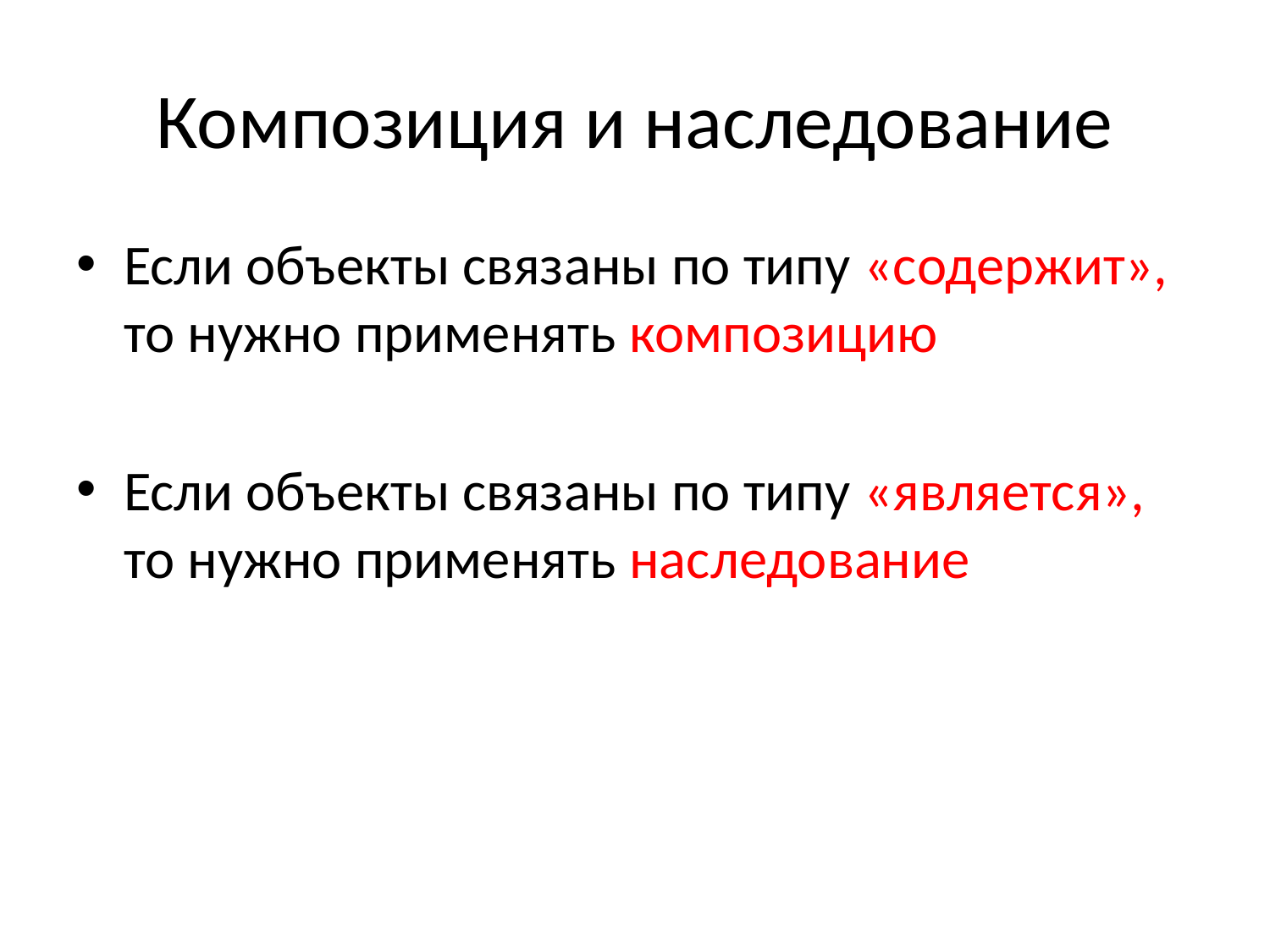

# Композиция и наследование
Если объекты связаны по типу «содержит», то нужно применять композицию

Если объекты связаны по типу «является», то нужно применять наследование